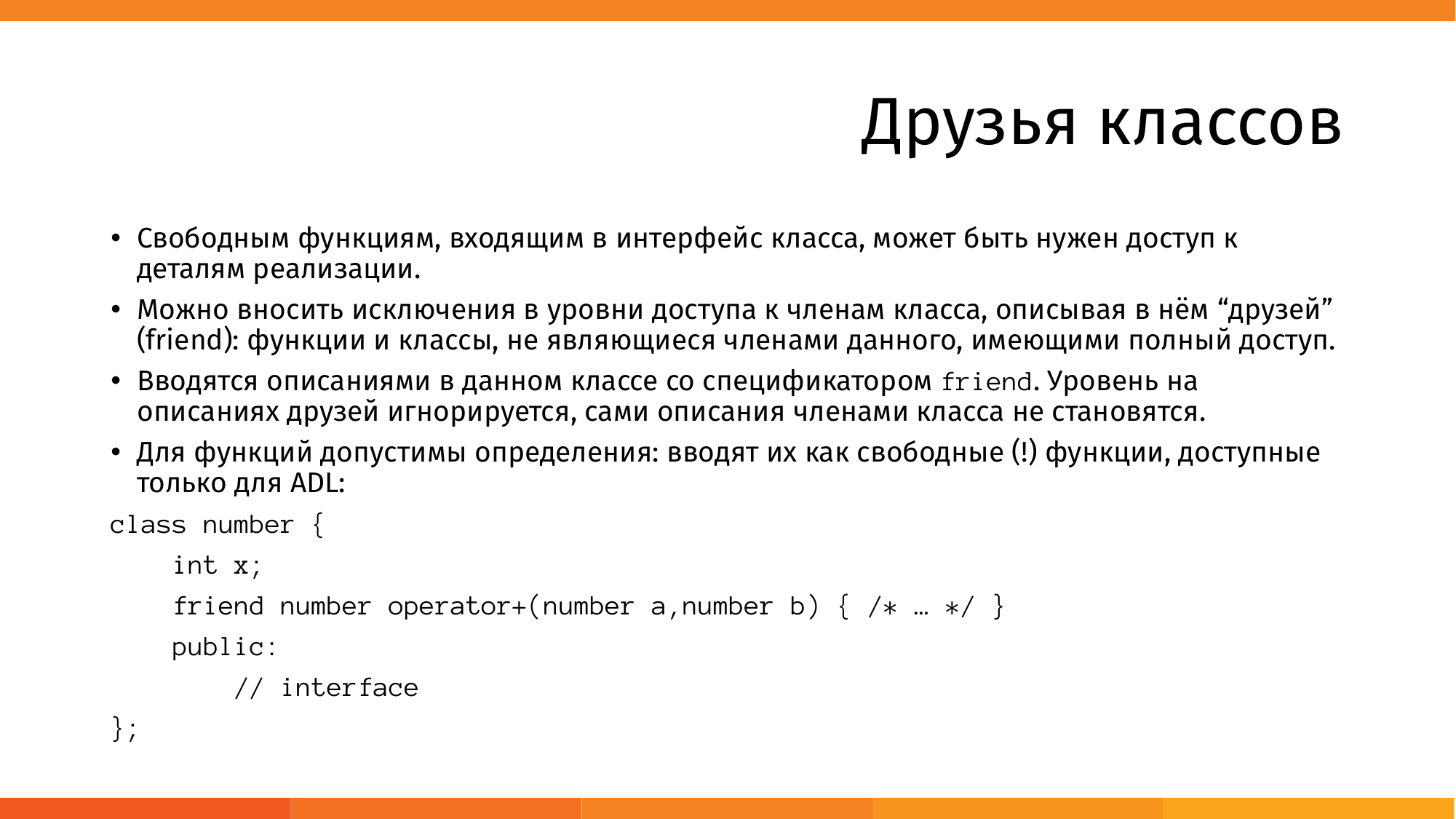

# Друзья классов
Свободным функциям, входящим в интерфейс класса, может быть нужен доступ к деталям реализации.
Можно вносить исключения в уровни доступа к членам класса, описывая в нём “друзей” (friend): функции и классы, не являющиеся членами данного, имеющими полный доступ.
Вводятся описаниями в данном классе со спецификатором friend. Уровень на описаниях друзей игнорируется, сами описания членами класса не становятся.
Для функций допустимы определения: вводят их как свободные (!) функции, доступные только для ADL:
class number {
    int x;
    friend number operator+(number a,number b) { /* … */ }
    public:
        // interface
};